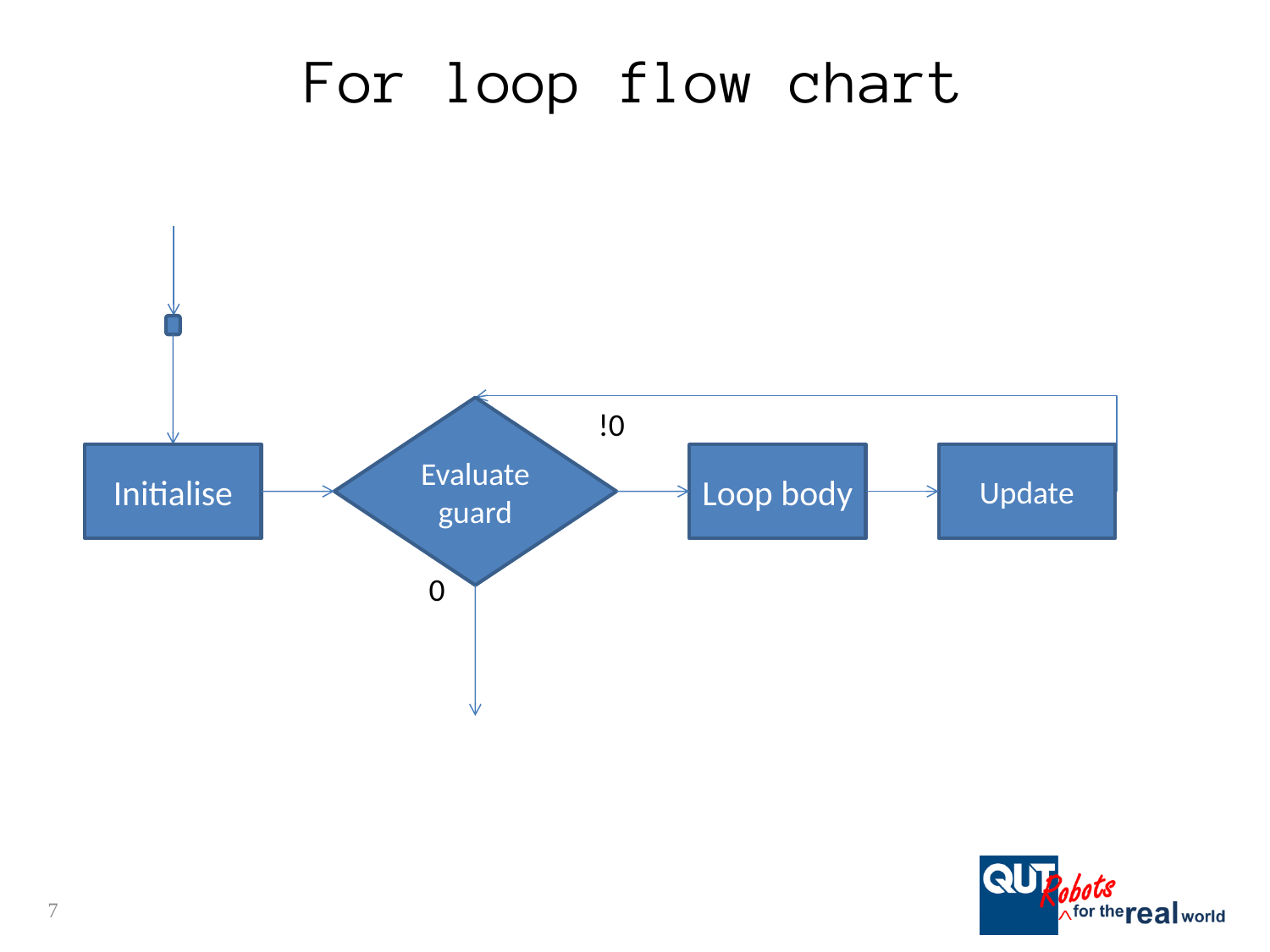

# For loop flow chart

Evaluate guard
!0
Initialise
Loop body
Update
0

7